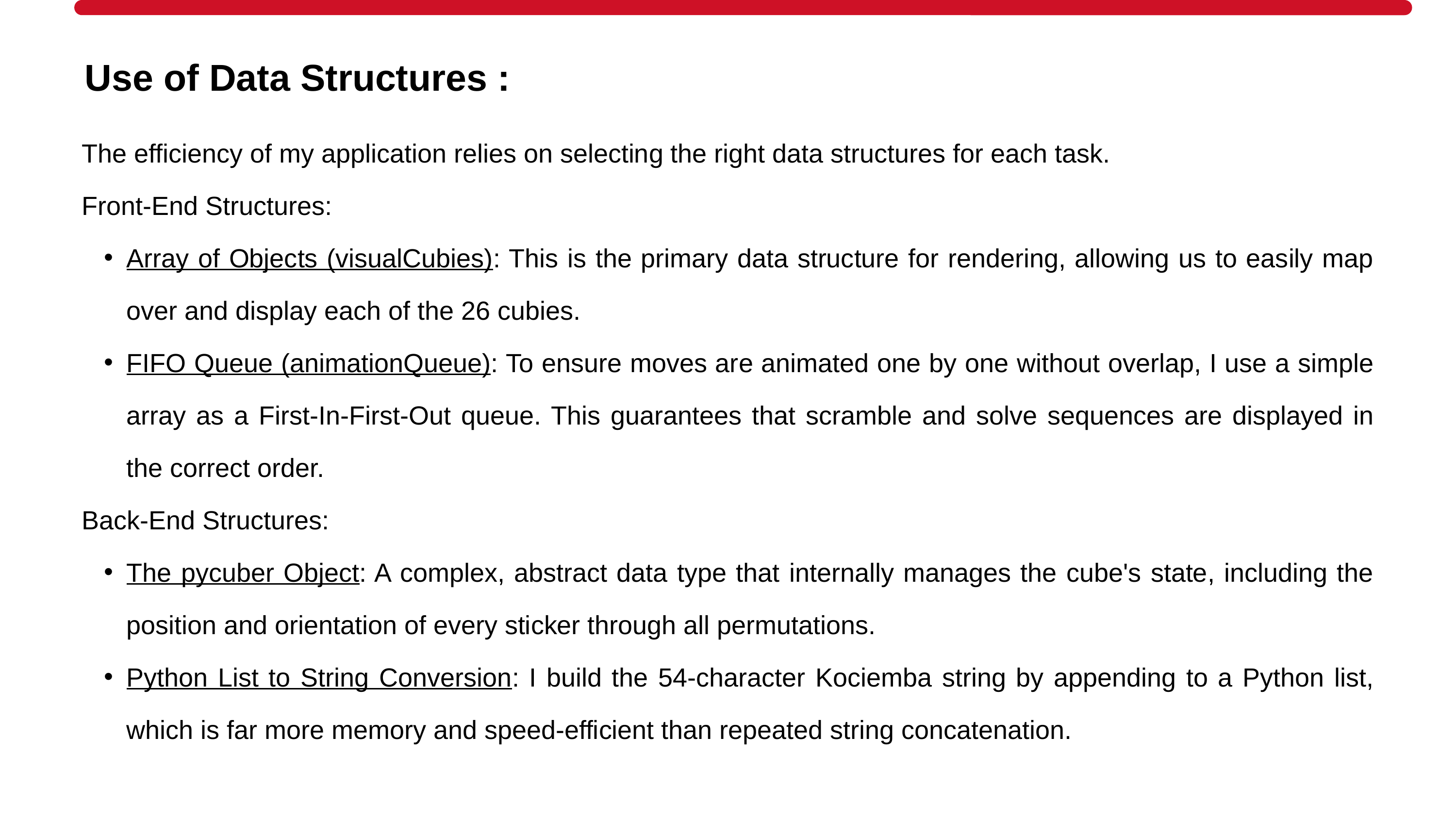

Use of Data Structures :
The efficiency of my application relies on selecting the right data structures for each task.
Front-End Structures:
Array of Objects (visualCubies): This is the primary data structure for rendering, allowing us to easily map over and display each of the 26 cubies.
FIFO Queue (animationQueue): To ensure moves are animated one by one without overlap, I use a simple array as a First-In-First-Out queue. This guarantees that scramble and solve sequences are displayed in the correct order.
Back-End Structures:
The pycuber Object: A complex, abstract data type that internally manages the cube's state, including the position and orientation of every sticker through all permutations.
Python List to String Conversion: I build the 54-character Kociemba string by appending to a Python list, which is far more memory and speed-efficient than repeated string concatenation.